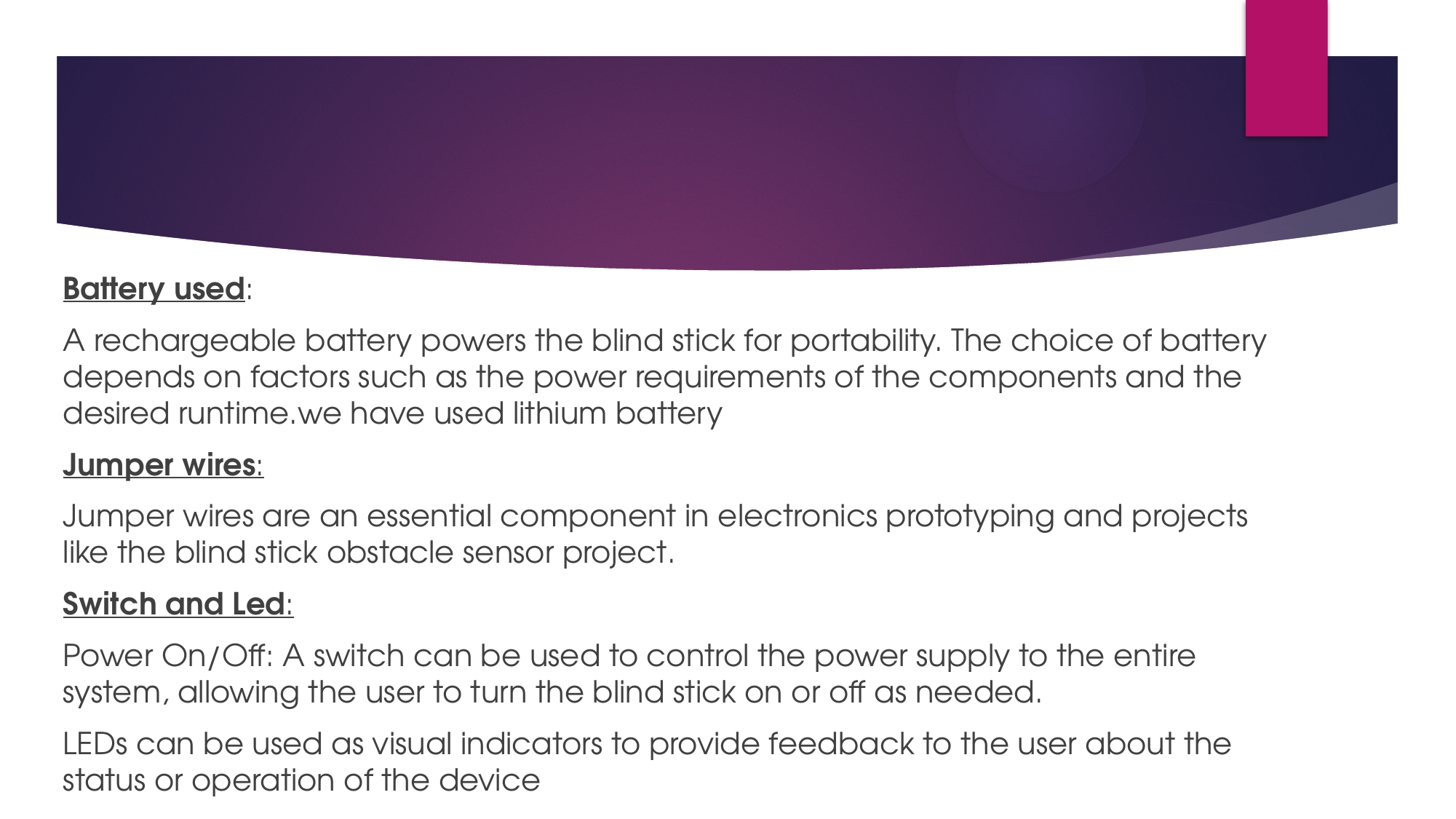

#
Battery used:
A rechargeable battery powers the blind stick for portability. The choice of battery depends on factors such as the power requirements of the components and the desired runtime.we have used lithium battery
Jumper wires:
Jumper wires are an essential component in electronics prototyping and projects like the blind stick obstacle sensor project.
Switch and Led:
Power On/Off: A switch can be used to control the power supply to the entire system, allowing the user to turn the blind stick on or off as needed.
LEDs can be used as visual indicators to provide feedback to the user about the status or operation of the device